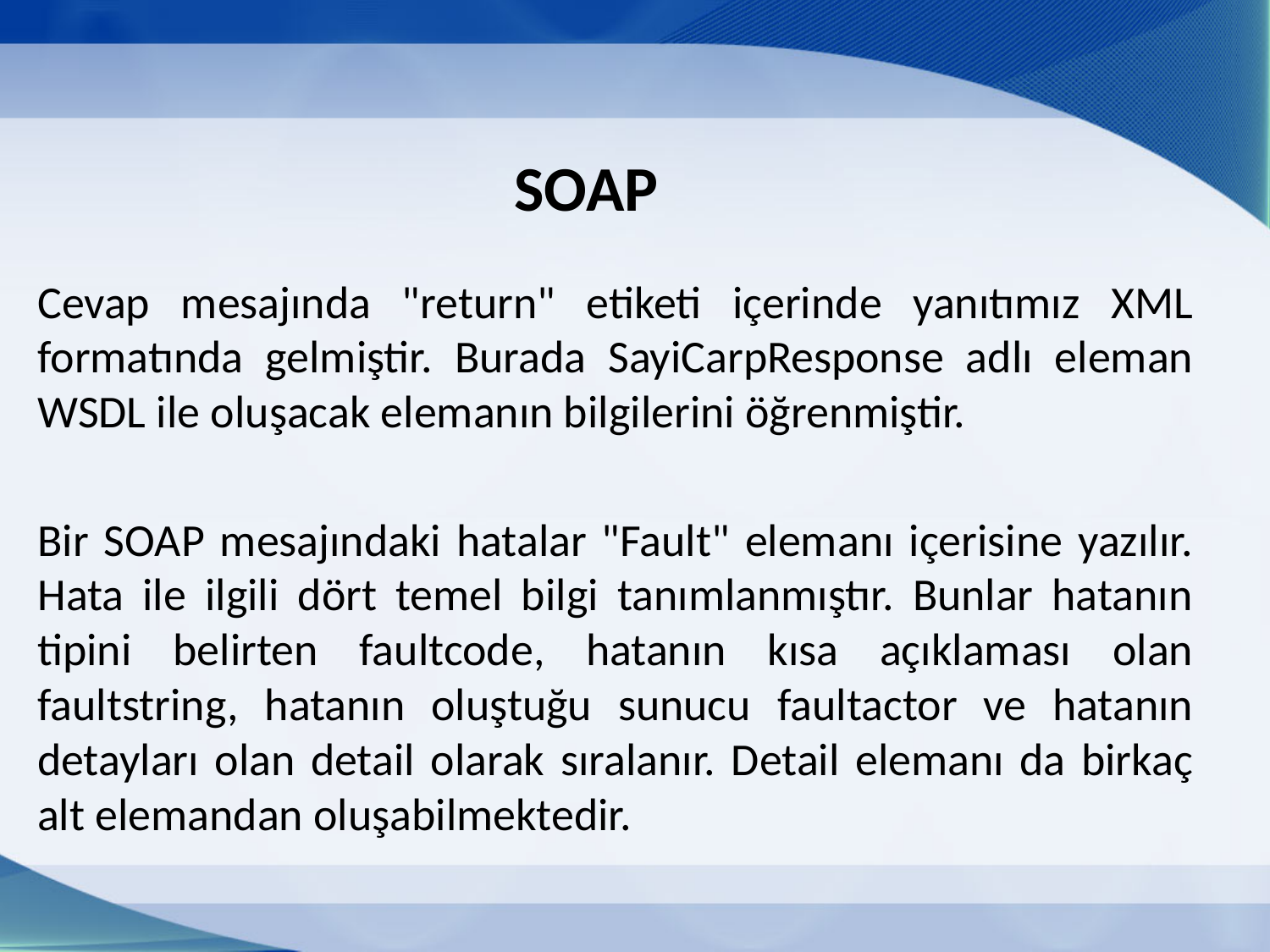

# SOAP
Cevap mesajında "return" etiketi içerinde yanıtımız XML formatında gelmiştir. Burada SayiCarpResponse adlı eleman WSDL ile oluşacak elemanın bilgilerini öğrenmiştir.

Bir SOAP mesajındaki hatalar "Fault" elemanı içerisine yazılır. Hata ile ilgili dört temel bilgi tanımlanmıştır. Bunlar hatanın tipini belirten faultcode, hatanın kısa açıklaması olan faultstring, hatanın oluştuğu sunucu faultactor ve hatanın detayları olan detail olarak sıralanır. Detail elemanı da birkaç alt elemandan oluşabilmektedir.